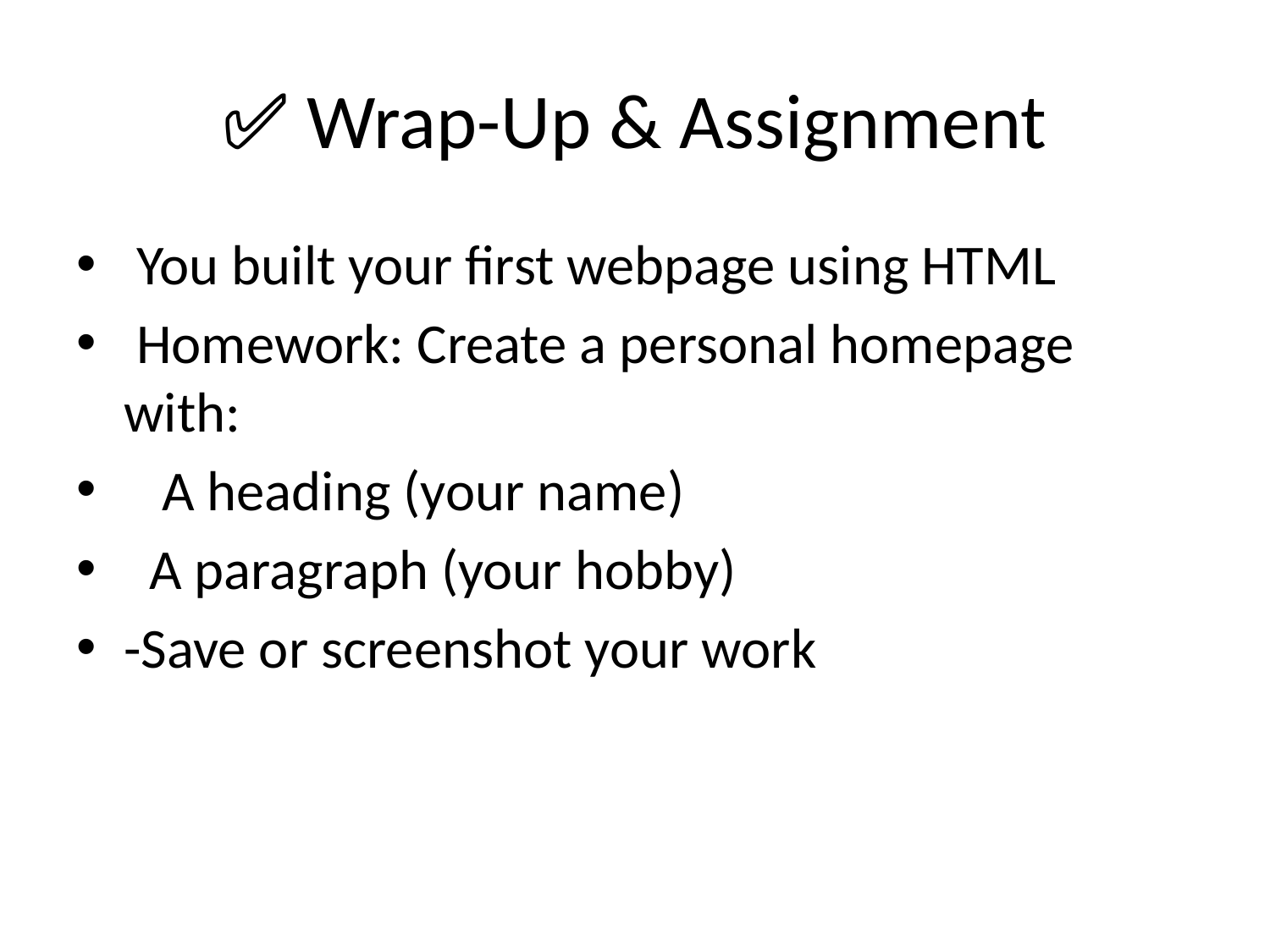

# ✅ Wrap-Up & Assignment
 You built your first webpage using HTML
 Homework: Create a personal homepage with:
   A heading (your name)
  A paragraph (your hobby)
-Save or screenshot your work